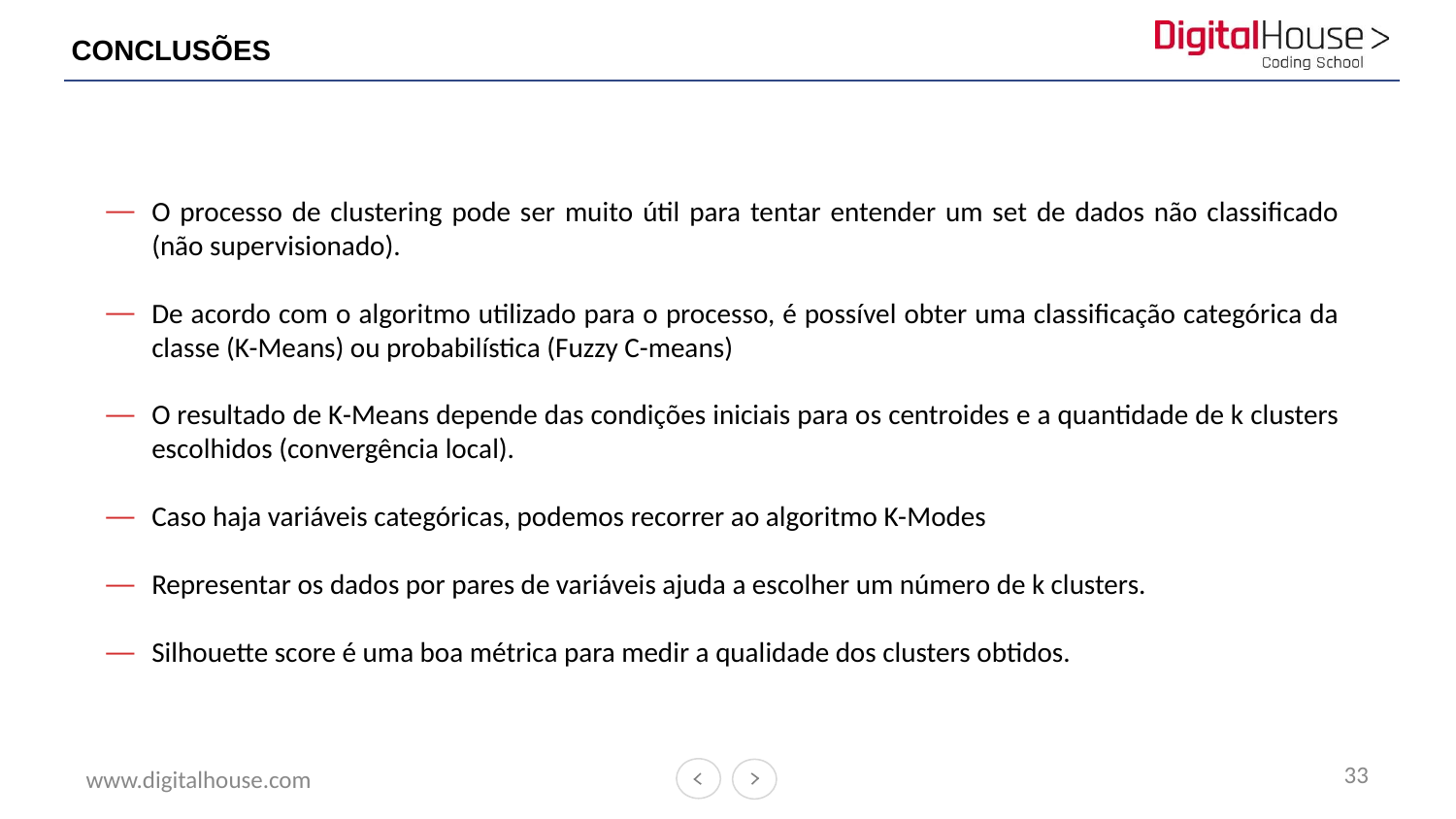

# CONCLUSÕES
O processo de clustering pode ser muito útil para tentar entender um set de dados não classificado (não supervisionado).

De acordo com o algoritmo utilizado para o processo, é possível obter uma classificação categórica da classe (K-Means) ou probabilística (Fuzzy C-means)

O resultado de K-Means depende das condições iniciais para os centroides e a quantidade de k clusters escolhidos (convergência local).

Caso haja variáveis categóricas, podemos recorrer ao algoritmo K-Modes

Representar os dados por pares de variáveis ajuda a escolher um número de k clusters.

Silhouette score é uma boa métrica para medir a qualidade dos clusters obtidos.

33